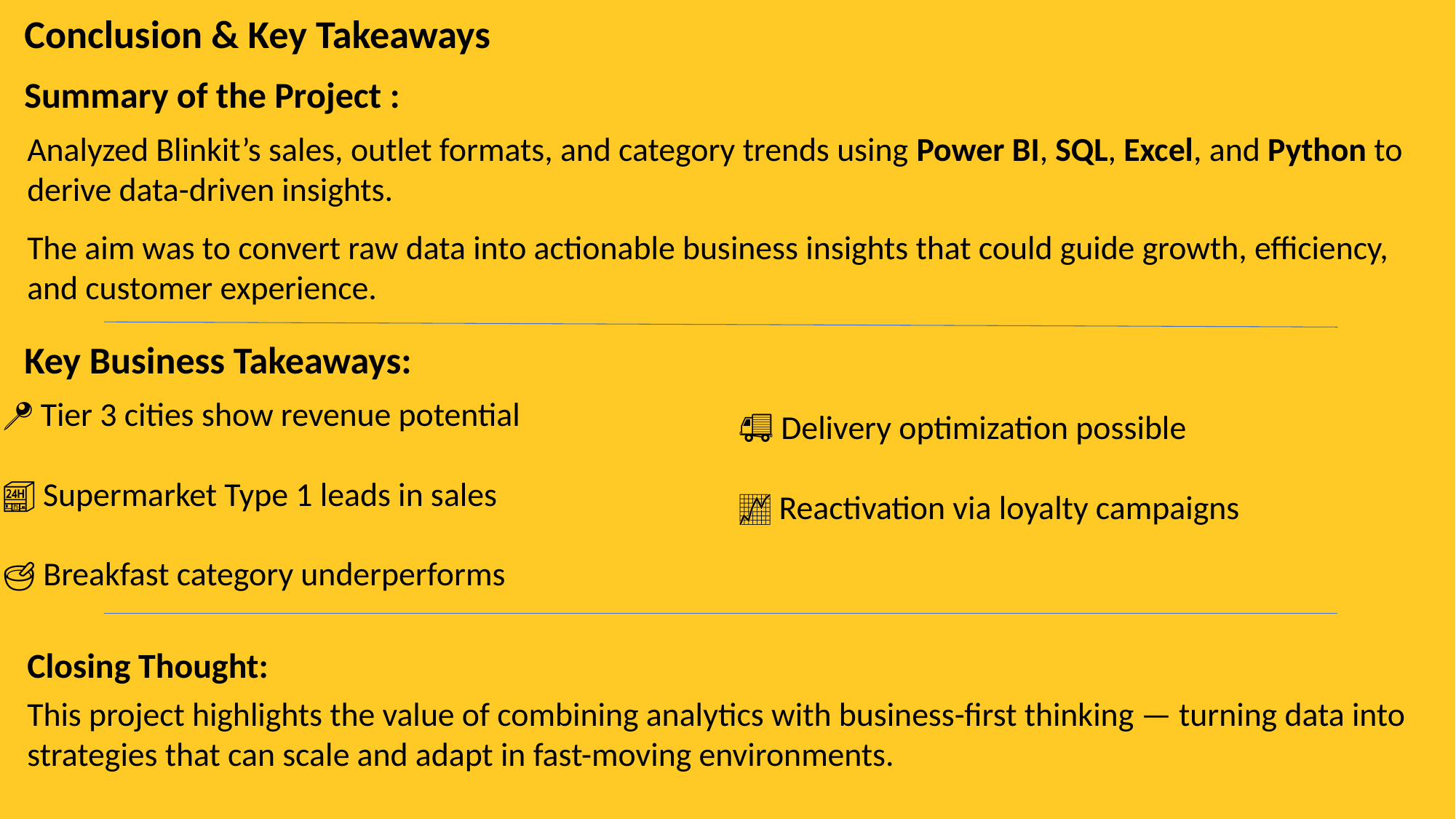

Conclusion & Key Takeaways
Summary of the Project :
Analyzed Blinkit’s sales, outlet formats, and category trends using Power BI, SQL, Excel, and Python to derive data-driven insights.

The aim was to convert raw data into actionable business insights that could guide growth, efficiency, and customer experience.
Key Business Takeaways:
📍 Tier 3 cities show revenue potential

🏪 Supermarket Type 1 leads in sales

🥣 Breakfast category underperforms

🚚 Delivery optimization possible

📈 Reactivation via loyalty campaigns
Closing Thought:
This project highlights the value of combining analytics with business-first thinking — turning data into strategies that can scale and adapt in fast-moving environments.